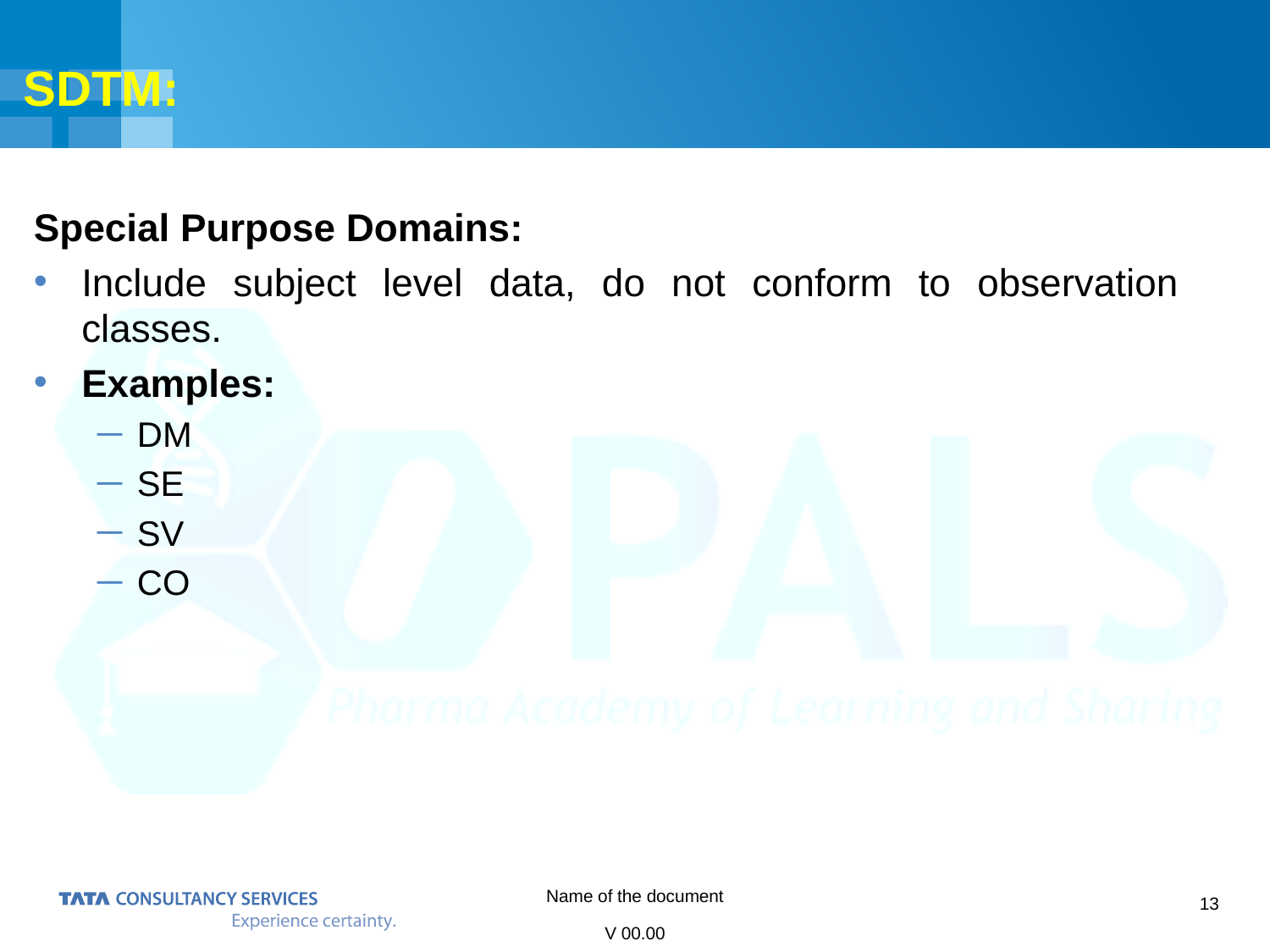

# SDTM:
Special Purpose Domains:
Include subject level data, do not conform to observation classes.
Examples:
DM
SE
SV
CO